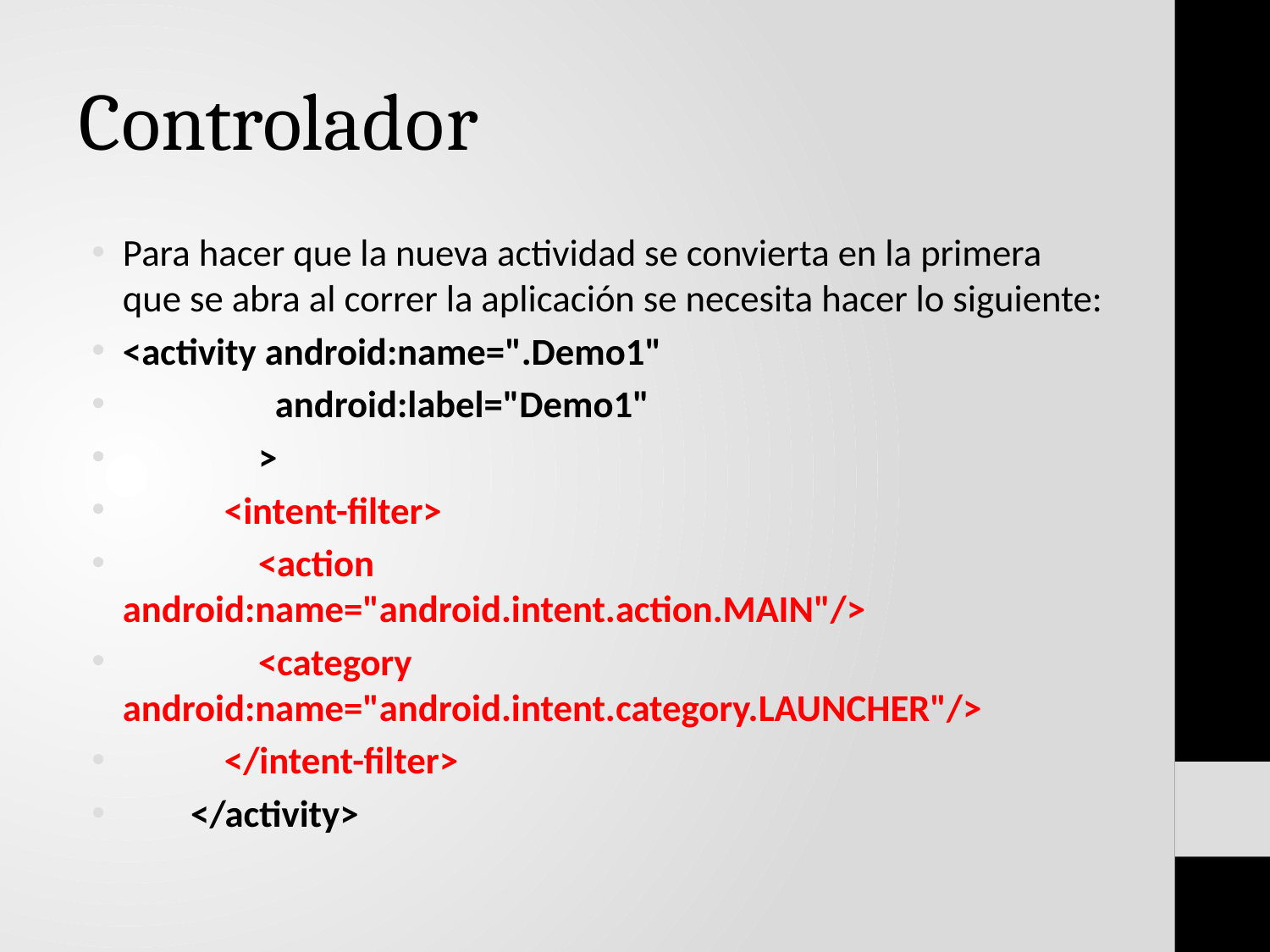

# Controlador
Para hacer que la nueva actividad se convierta en la primera que se abra al correr la aplicación se necesita hacer lo siguiente:
<activity android:name=".Demo1"
                  android:label="Demo1"
                >
            <intent-filter>
                <action android:name="android.intent.action.MAIN"/>
                <category android:name="android.intent.category.LAUNCHER"/>
            </intent-filter>
        </activity>